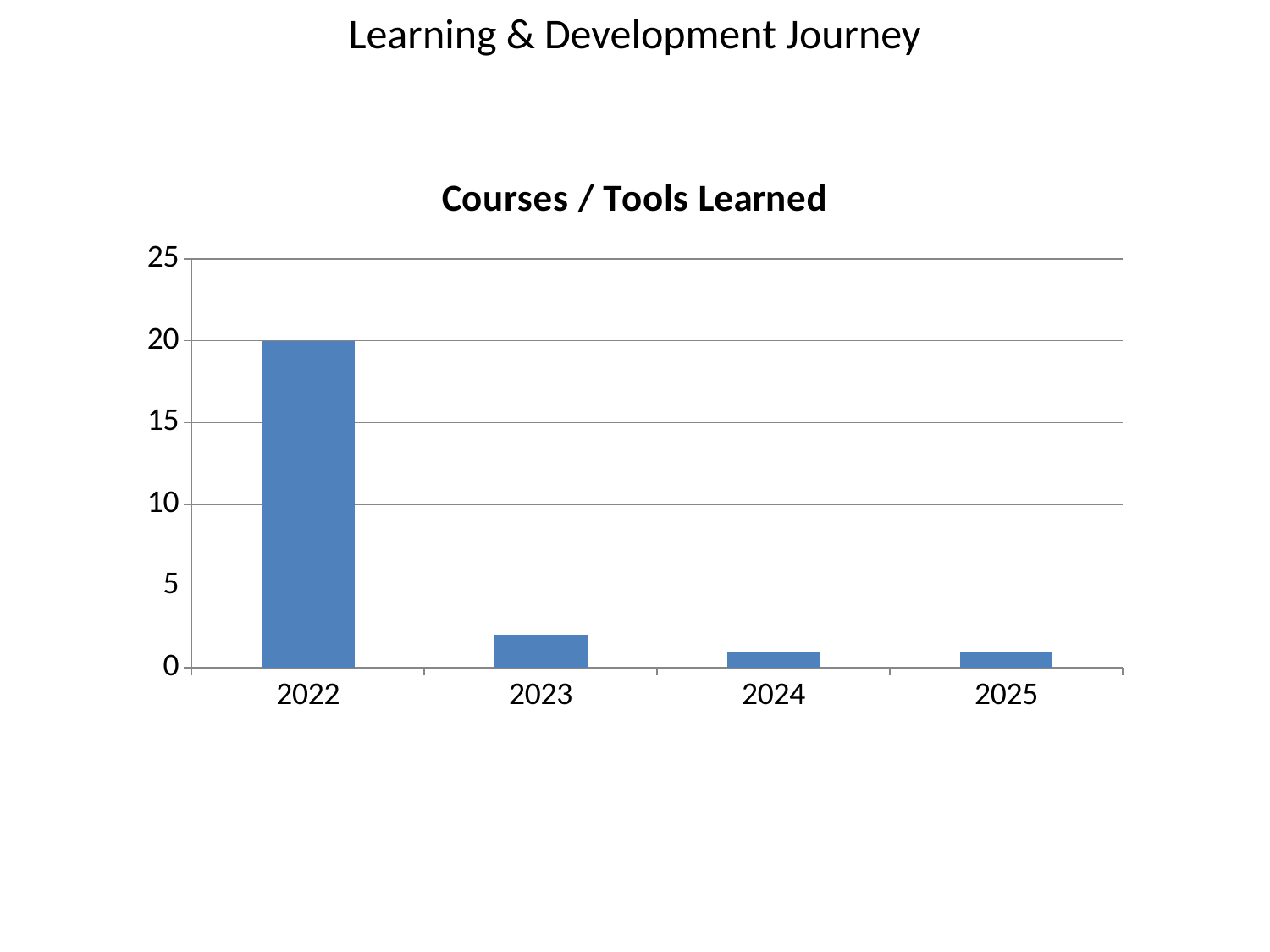

Learning & Development Journey
#

### Chart

| Category | Courses / Tools Learned |
|---|---|
| 2022 | 20.0 |
| 2023 | 2.0 |
| 2024 | 1.0 |
| 2025 | 1.0 |